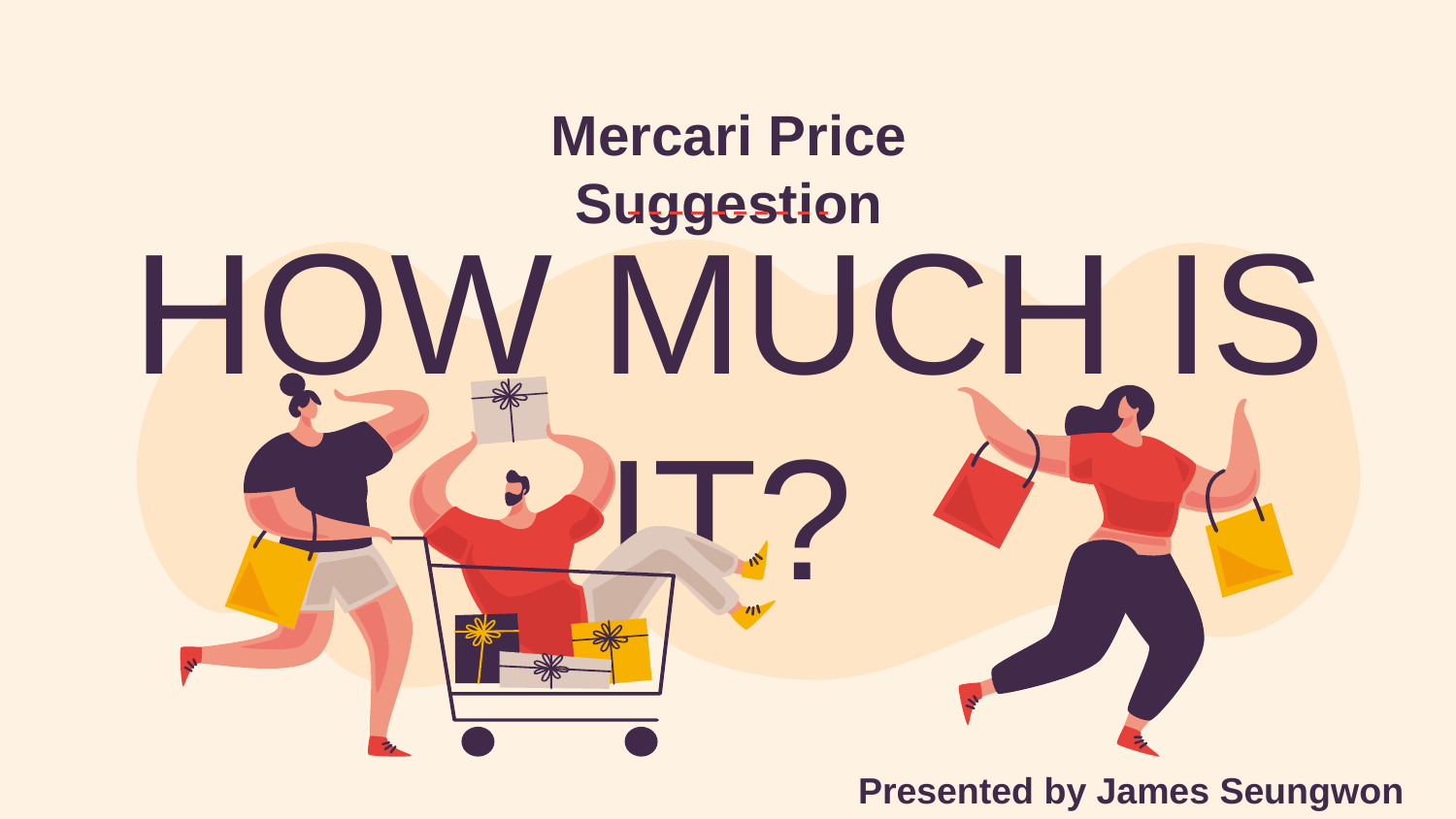

Mercari Price Suggestion
# HOW MUCH IS IT?

Presented by James Seungwon Lee